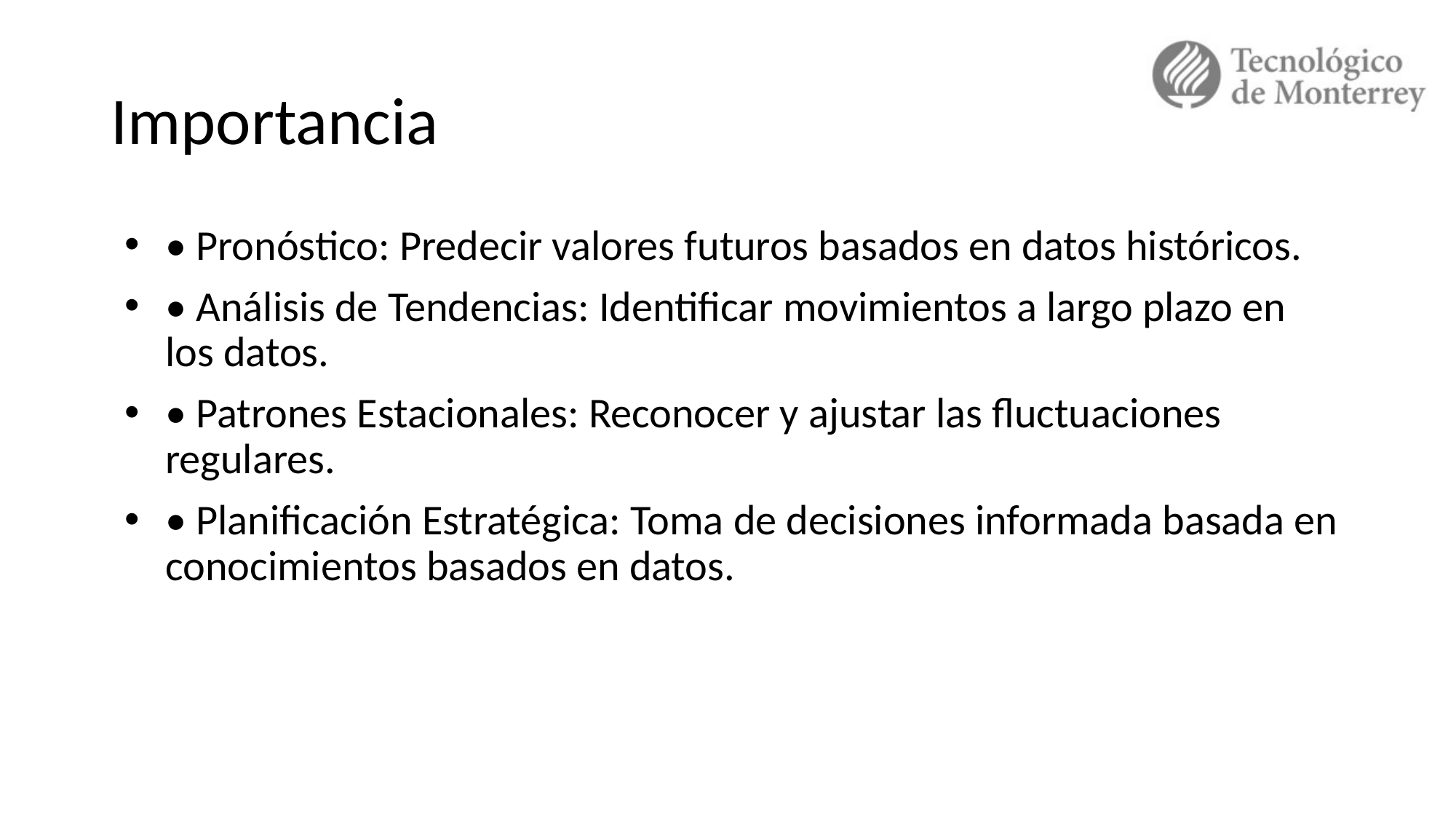

# Importancia
• Pronóstico: Predecir valores futuros basados en datos históricos.
• Análisis de Tendencias: Identificar movimientos a largo plazo en los datos.
• Patrones Estacionales: Reconocer y ajustar las fluctuaciones regulares.
• Planificación Estratégica: Toma de decisiones informada basada en conocimientos basados en datos.